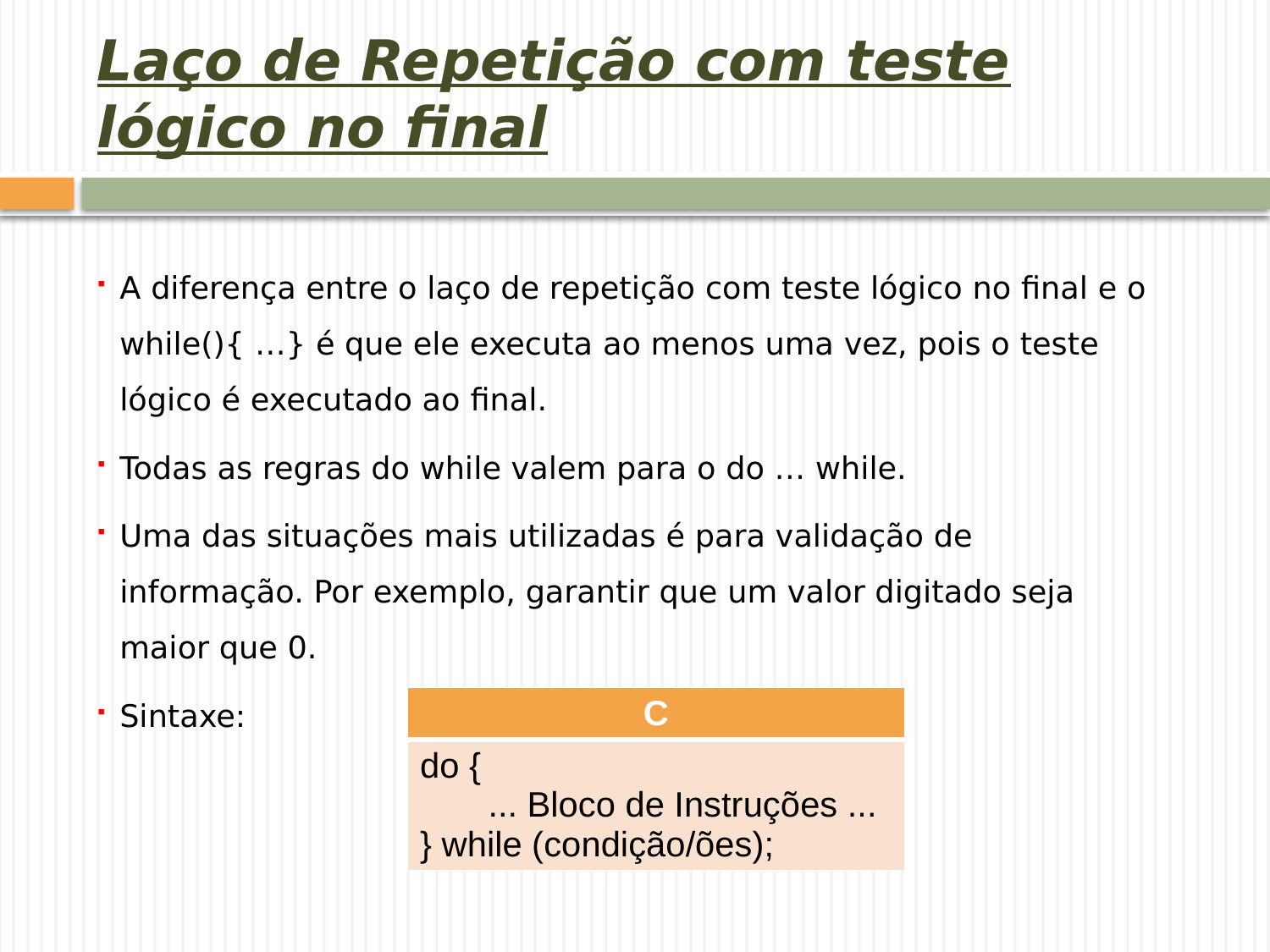

# Laço de Repetição com teste lógico no final
A diferença entre o laço de repetição com teste lógico no final e o while(){ …} é que ele executa ao menos uma vez, pois o teste lógico é executado ao final.
Todas as regras do while valem para o do … while.
Uma das situações mais utilizadas é para validação de informação. Por exemplo, garantir que um valor digitado seja maior que 0.
Sintaxe:
| C |
| --- |
| do { ... Bloco de Instruções ... } while (condição/ões); |